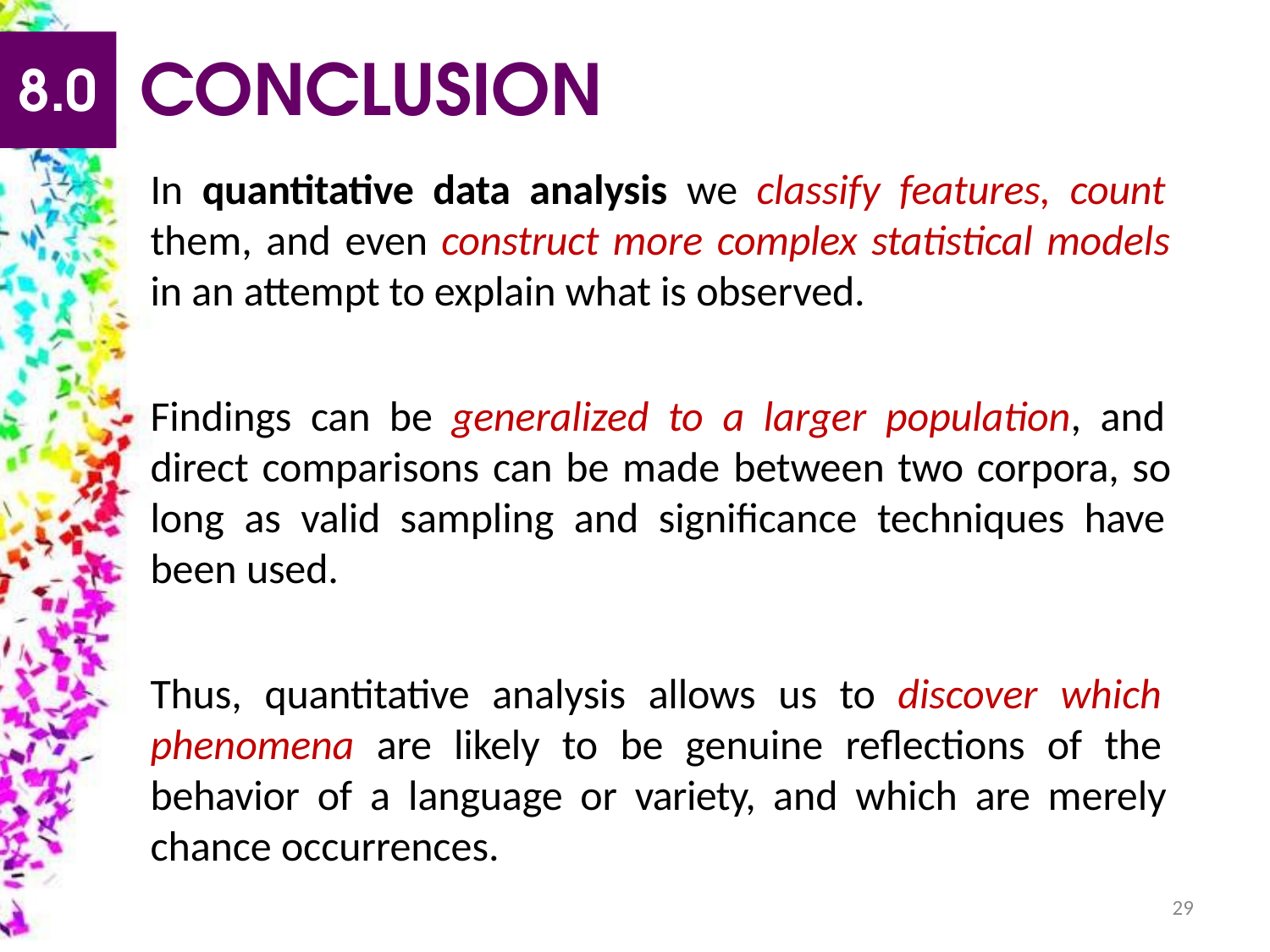

# CONCLUSION
8.0
In quantitative data analysis we classify features, count  them, and even construct more complex statistical models  in an attempt to explain what is observed.

Findings can be generalized to a larger population, and  direct comparisons can be made between two corpora, so  long as valid sampling and significance techniques have  been used.

Thus, quantitative analysis allows us to discover which  phenomena are likely to be genuine reflections of the  behavior of a language or variety, and which are merely  chance occurrences.
29